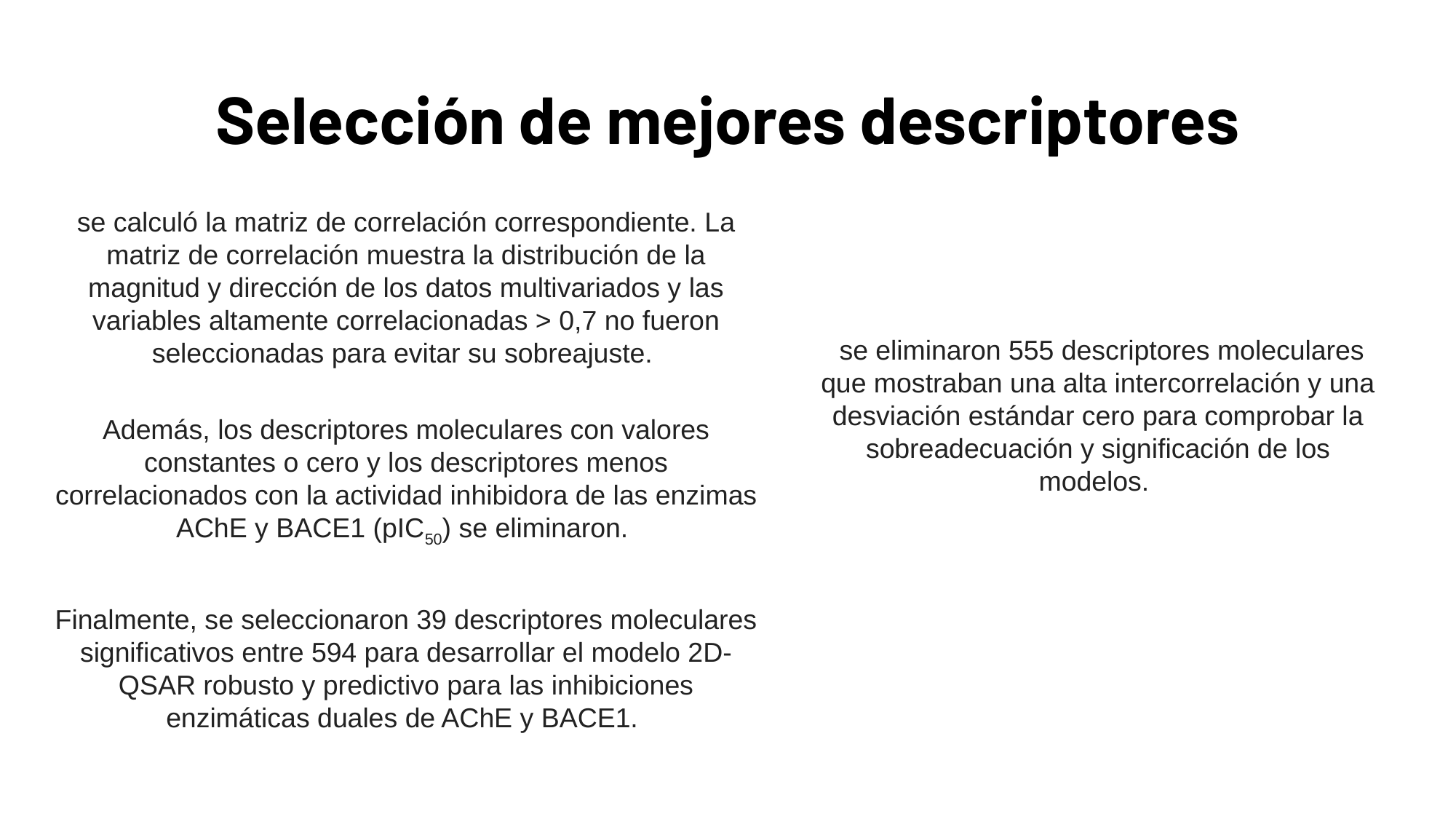

# Selección de mejores descriptores
se calculó la matriz de correlación correspondiente. La matriz de correlación muestra la distribución de la magnitud y dirección de los datos multivariados y las variables altamente correlacionadas > 0,7 no fueron seleccionadas para evitar su sobreajuste.
 se eliminaron 555 descriptores moleculares que mostraban una alta intercorrelación y una desviación estándar cero para comprobar la sobreadecuación y significación de los modelos.
Además, los descriptores moleculares con valores constantes o cero y los descriptores menos correlacionados con la actividad inhibidora de las enzimas AChE y BACE1 (pIC50) se eliminaron.
Finalmente, se seleccionaron 39 descriptores moleculares significativos entre 594 para desarrollar el modelo 2D-QSAR robusto y predictivo para las inhibiciones enzimáticas duales de AChE y BACE1.